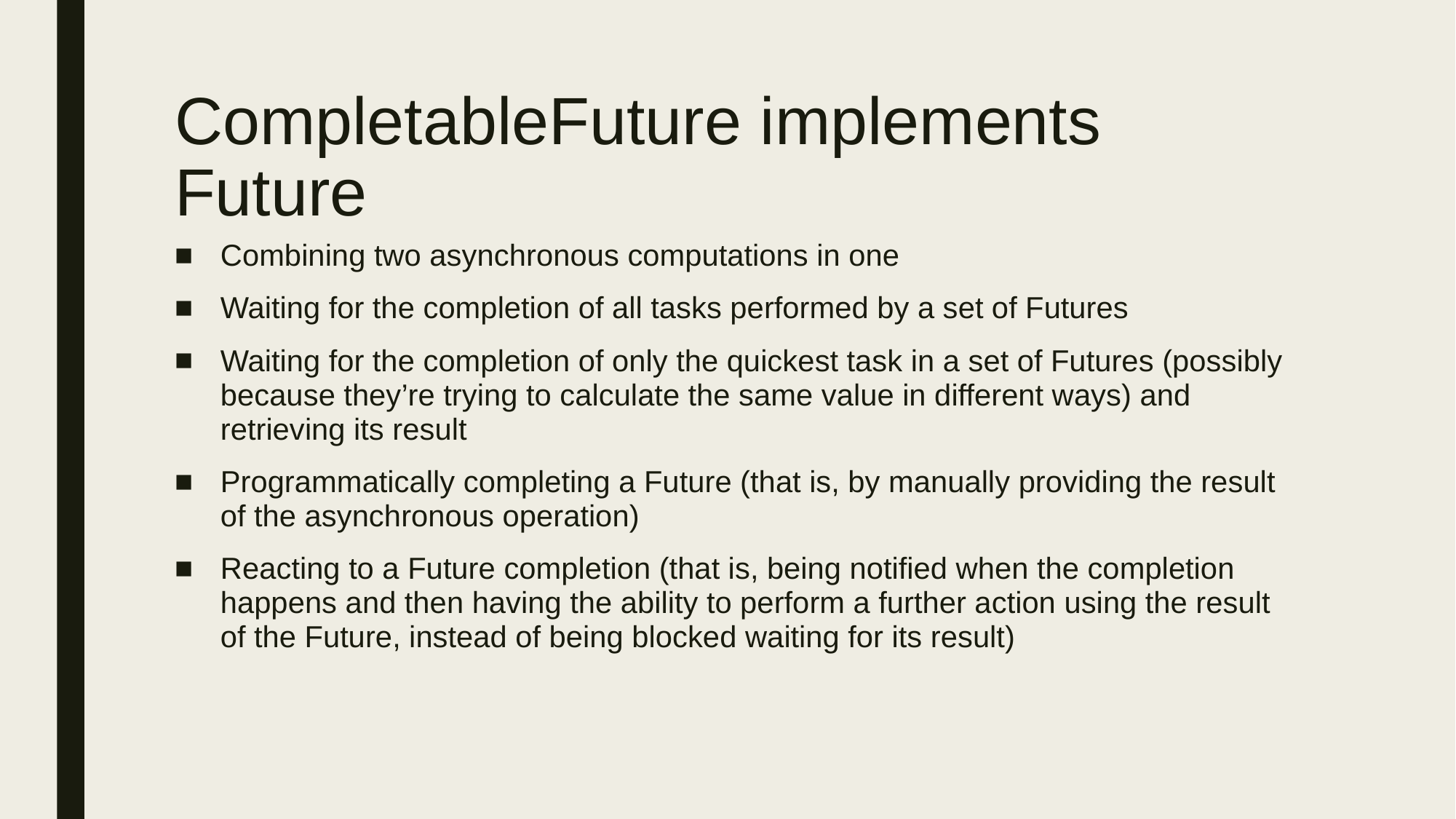

# CompletableFuture implements Future
Combining two asynchronous computations in one
Waiting for the completion of all tasks performed by a set of Futures
Waiting for the completion of only the quickest task in a set of Futures (possibly because they’re trying to calculate the same value in different ways) and retrieving its result
Programmatically completing a Future (that is, by manually providing the result of the asynchronous operation)
Reacting to a Future completion (that is, being notified when the completion happens and then having the ability to perform a further action using the result of the Future, instead of being blocked waiting for its result)